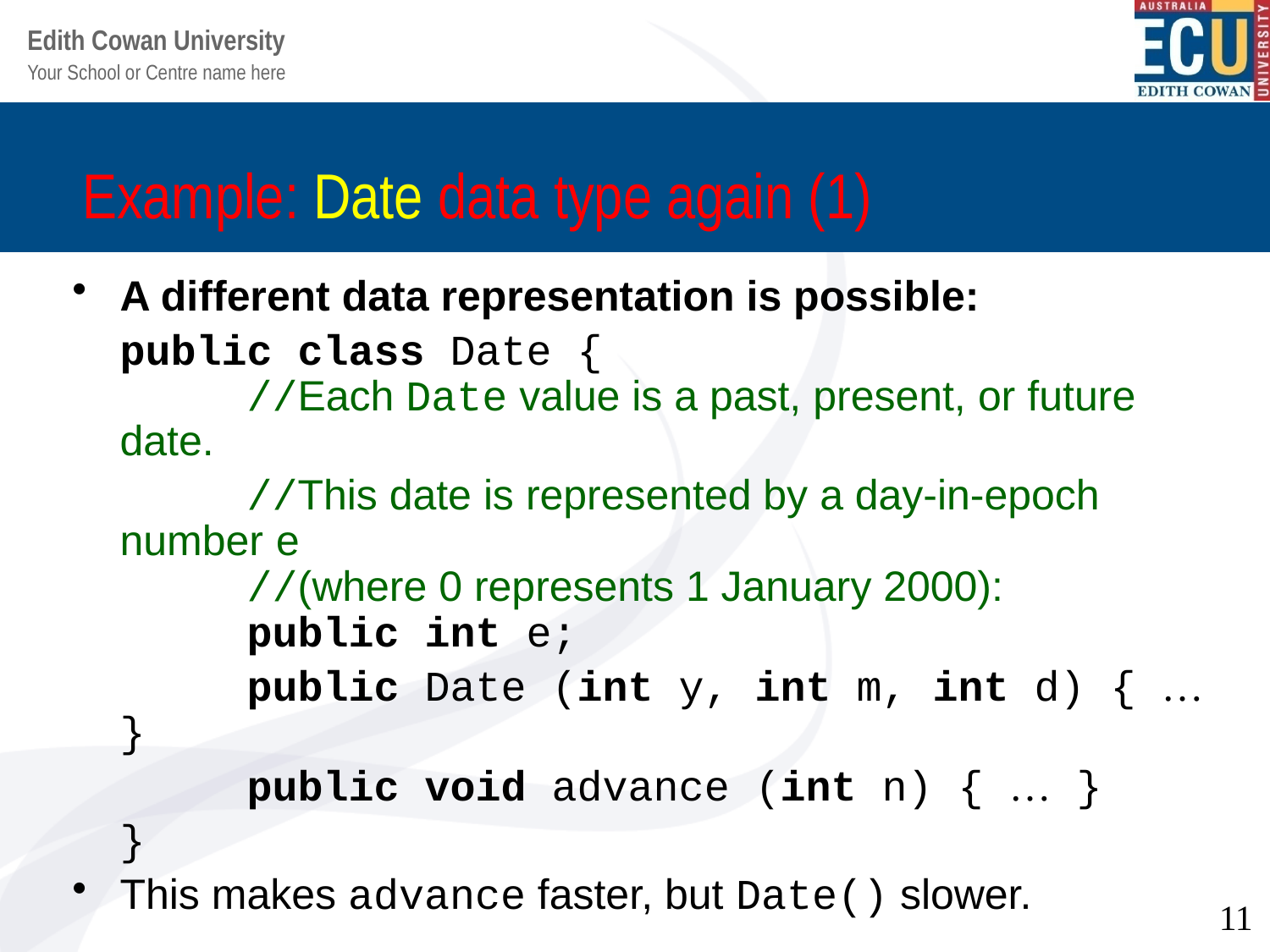

# Example: Date data type again (1)
A different data representation is possible:
	public class Date {
	//Each Date value is a past, present, or future date.
		//This date is represented by a day-in-epoch number e
	//(where 0 represents 1 January 2000):
	public int e;
		public Date (int y, int m, int d) { … }
		public void advance (int n) { … }
	}
This makes advance faster, but Date() slower.
11